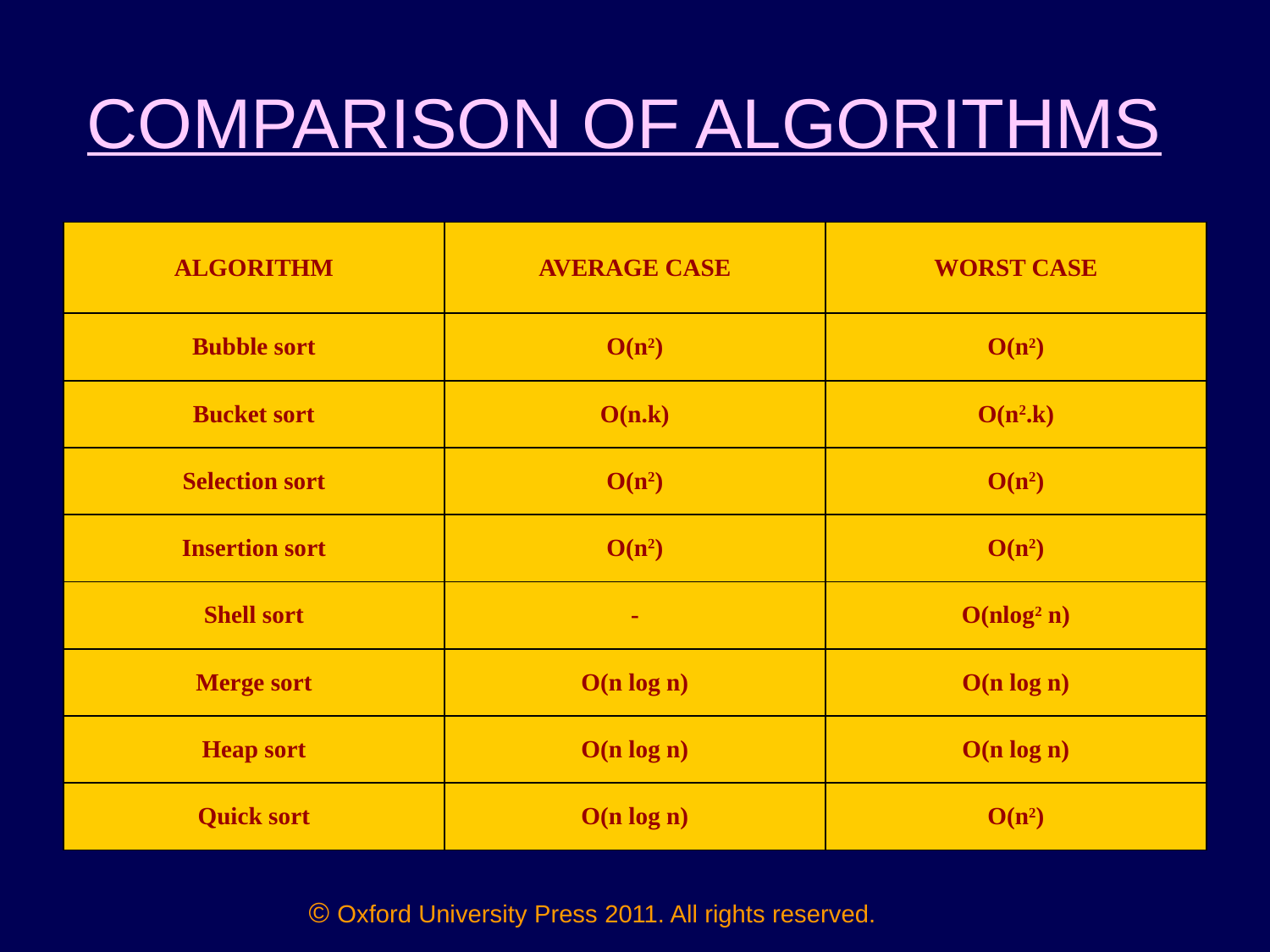

# COMPARISON OF ALGORITHMS
| ALGORITHM | AVERAGE CASE | WORST CASE |
| --- | --- | --- |
| Bubble sort | O(n2) | O(n2) |
| Bucket sort | O(n.k) | O(n2.k) |
| Selection sort | O(n2) | O(n2) |
| Insertion sort | O(n2) | O(n2) |
| Shell sort | - | O(nlog2 n) |
| Merge sort | O(n log n) | O(n log n) |
| Heap sort | O(n log n) | O(n log n) |
| Quick sort | O(n log n) | O(n2) |